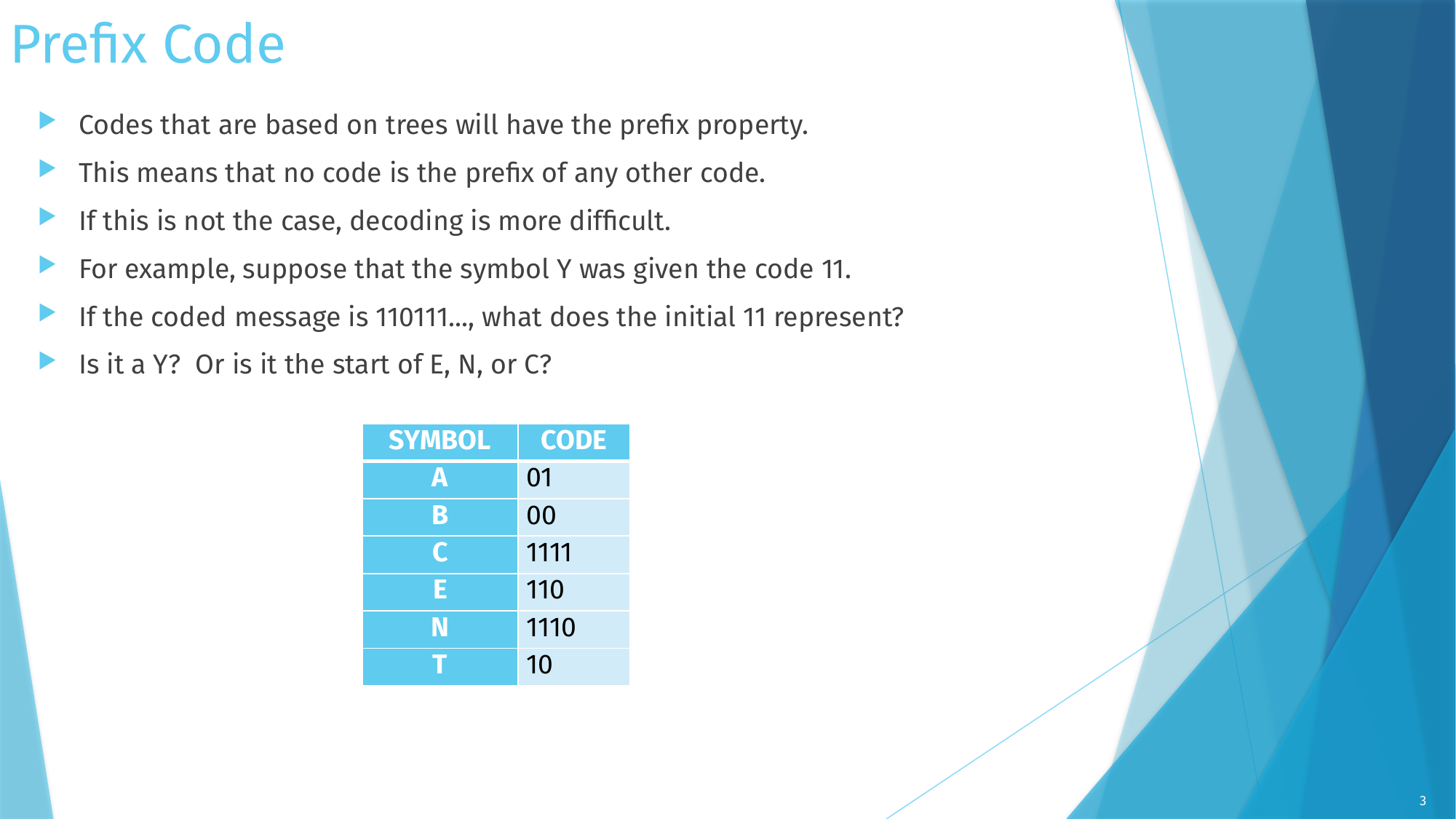

# Prefix Code
Codes that are based on trees will have the prefix property.
This means that no code is the prefix of any other code.
If this is not the case, decoding is more difficult.
For example, suppose that the symbol Y was given the code 11.
If the coded message is 110111..., what does the initial 11 represent?
Is it a Y?  Or is it the start of E, N, or C?

| Symbol | Code |
| --- | --- |
| A | 01 |
| B | 00 |
| C | 1111 |
| E | 110 |
| N | 1110 |
| T | 10 |
3